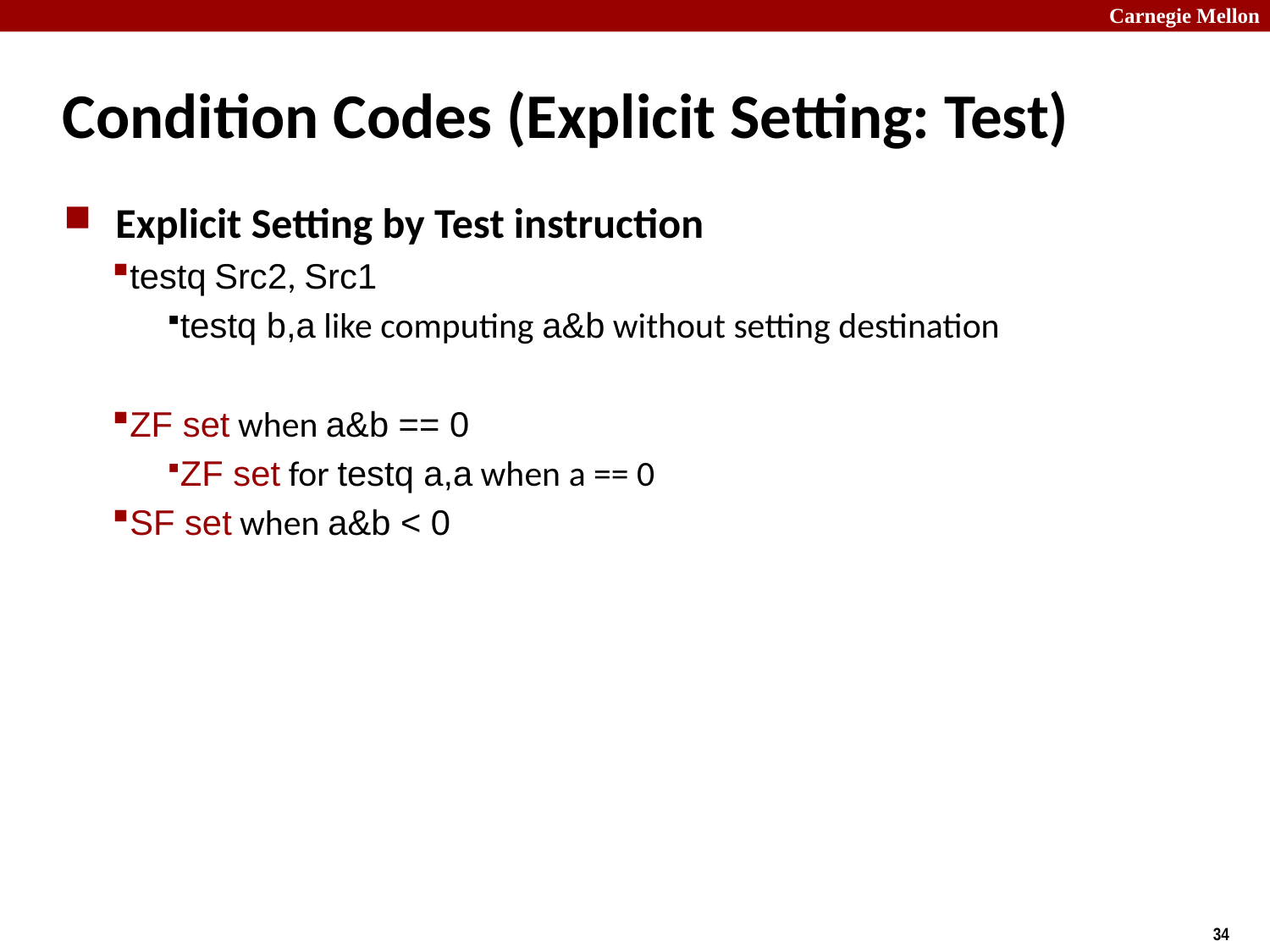

# Condition Codes (Explicit Setting: Test)
Explicit Setting by Test instruction
testq Src2, Src1
testq b,a like computing a&b without setting destination

ZF set when a&b == 0
ZF set for testq a,a when a == 0
SF set when a&b < 0